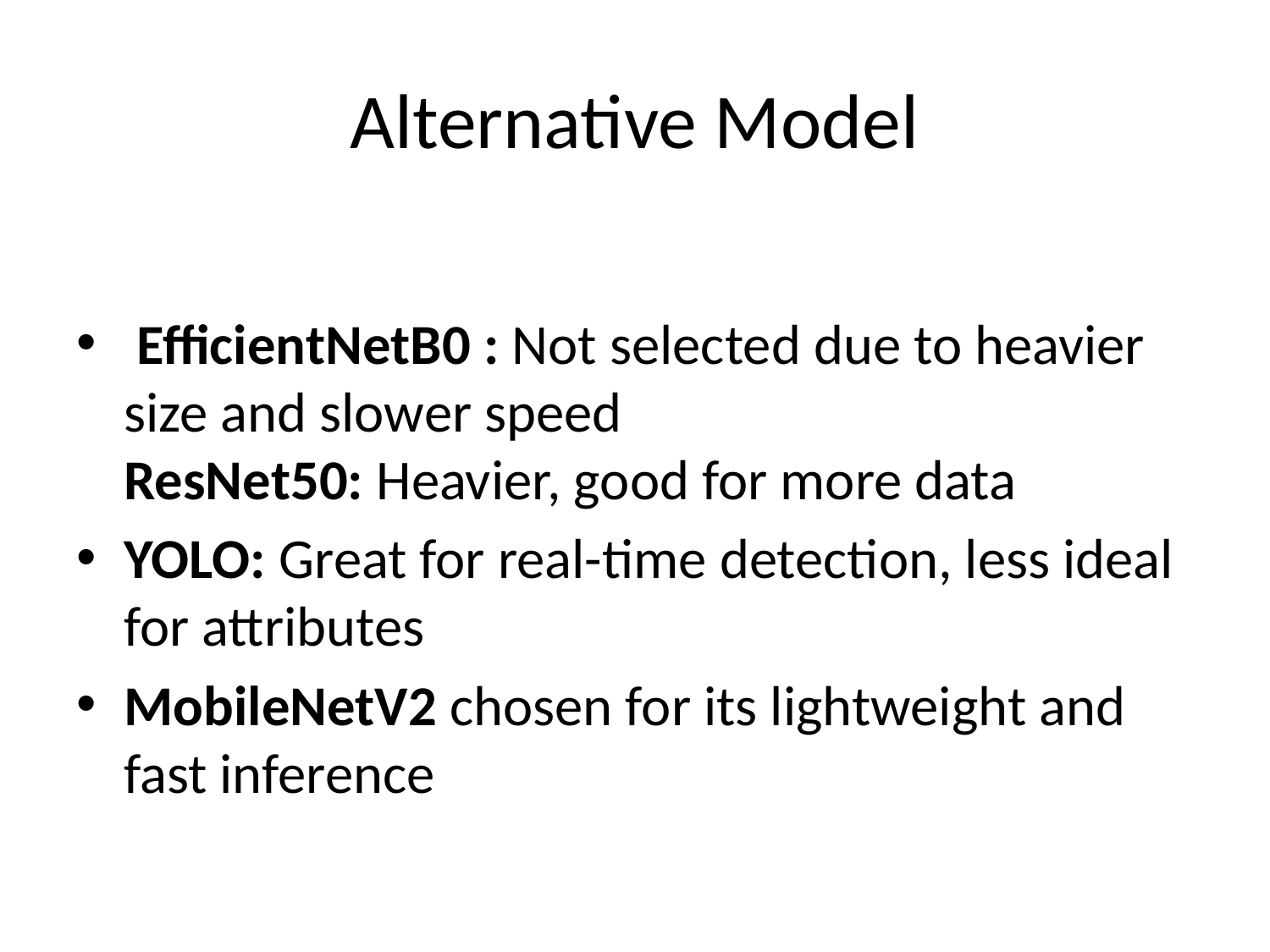

# Alternative Model

 EfficientNetB0 : Not selected due to heavier size and slower speed
ResNet50: Heavier, good for more data
YOLO: Great for real-time detection, less ideal for attributes
MobileNetV2 chosen for its lightweight and fast inference